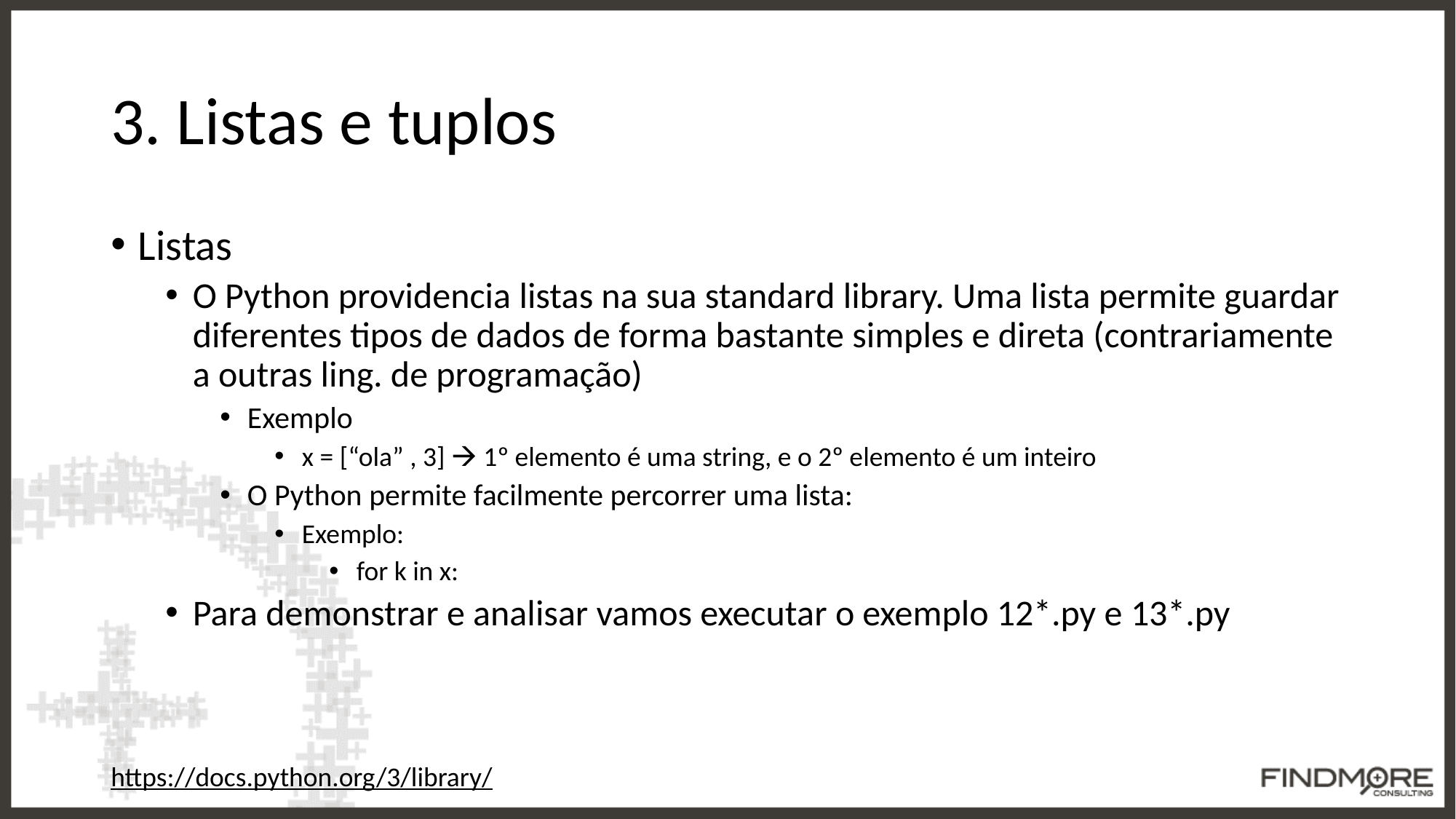

# 3. Listas e tuplos
Listas
O Python providencia listas na sua standard library. Uma lista permite guardar diferentes tipos de dados de forma bastante simples e direta (contrariamente a outras ling. de programação)
Exemplo
x = [“ola” , 3] 🡪 1º elemento é uma string, e o 2º elemento é um inteiro
O Python permite facilmente percorrer uma lista:
Exemplo:
for k in x:
Para demonstrar e analisar vamos executar o exemplo 12*.py e 13*.py

https://docs.python.org/3/library/